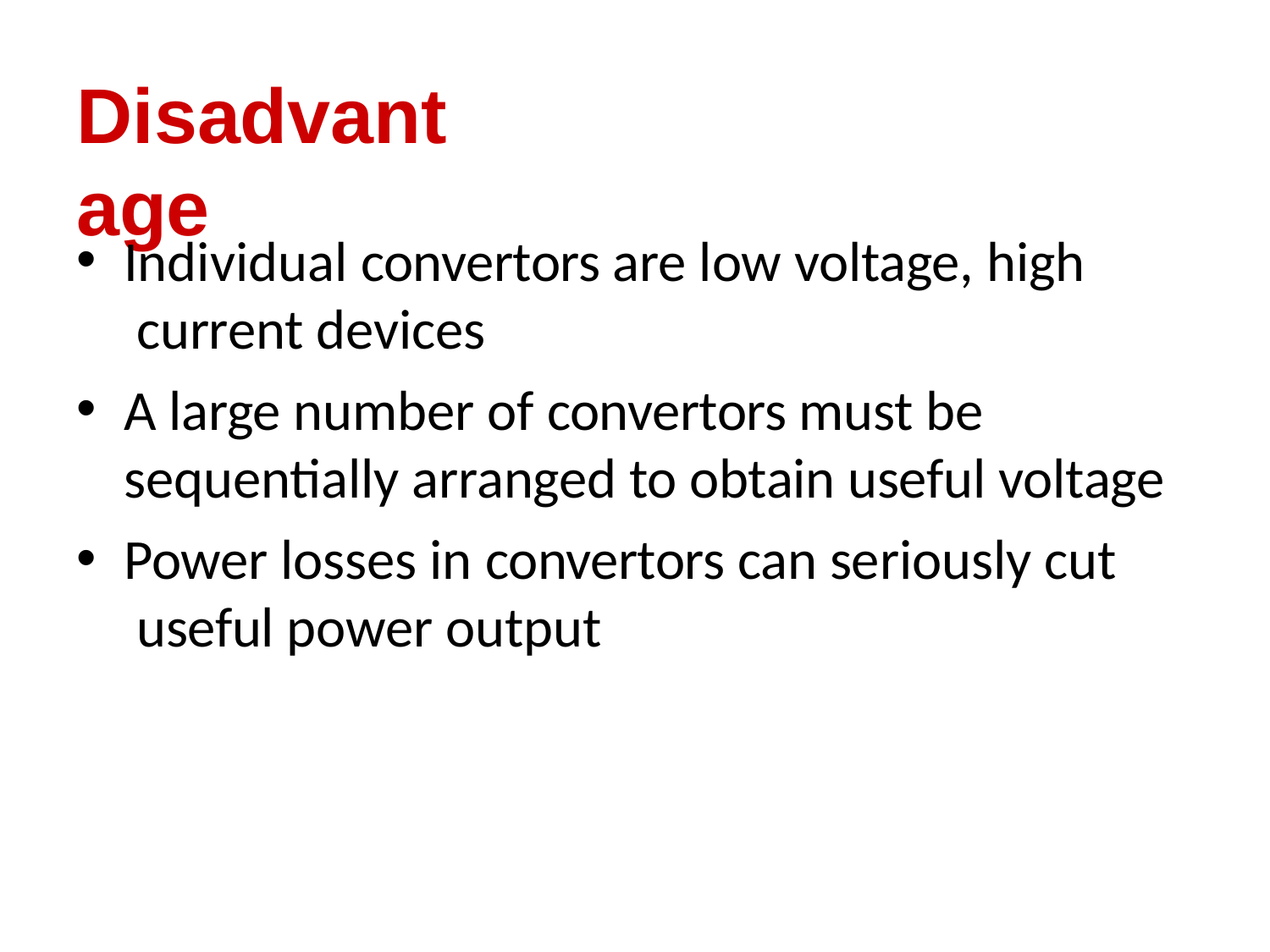

# Disadvantage
Individual convertors are low voltage, high  current devices
A large number of convertors must be  sequentially arranged to obtain useful voltage
Power losses in convertors can seriously cut  useful power output